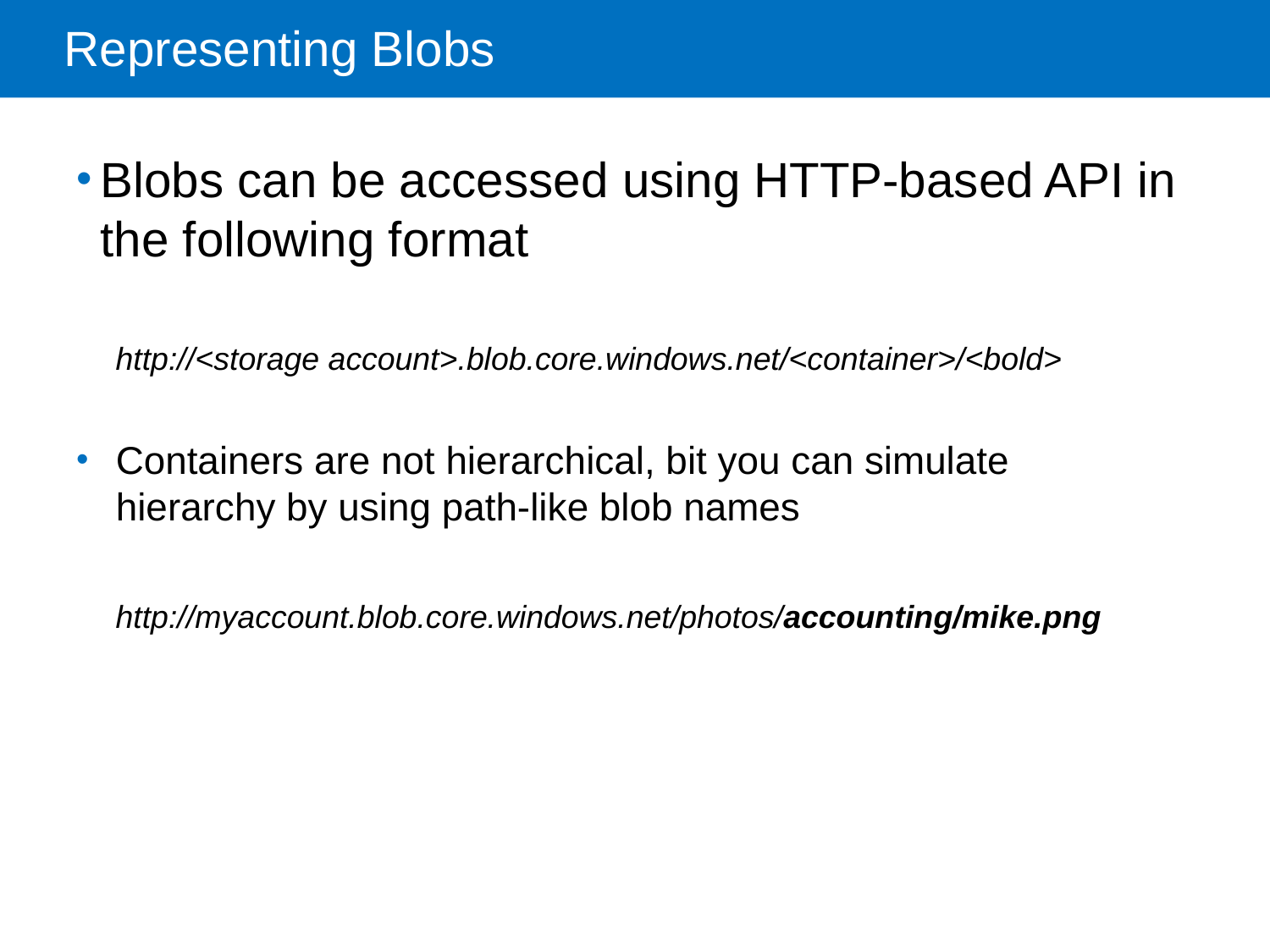

# Representing Blobs
Blobs can be accessed using HTTP-based API in the following format

http://<storage account>.blob.core.windows.net/<container>/<bold>

Containers are not hierarchical, bit you can simulate hierarchy by using path-like blob names

http://myaccount.blob.core.windows.net/photos/accounting/mike.png